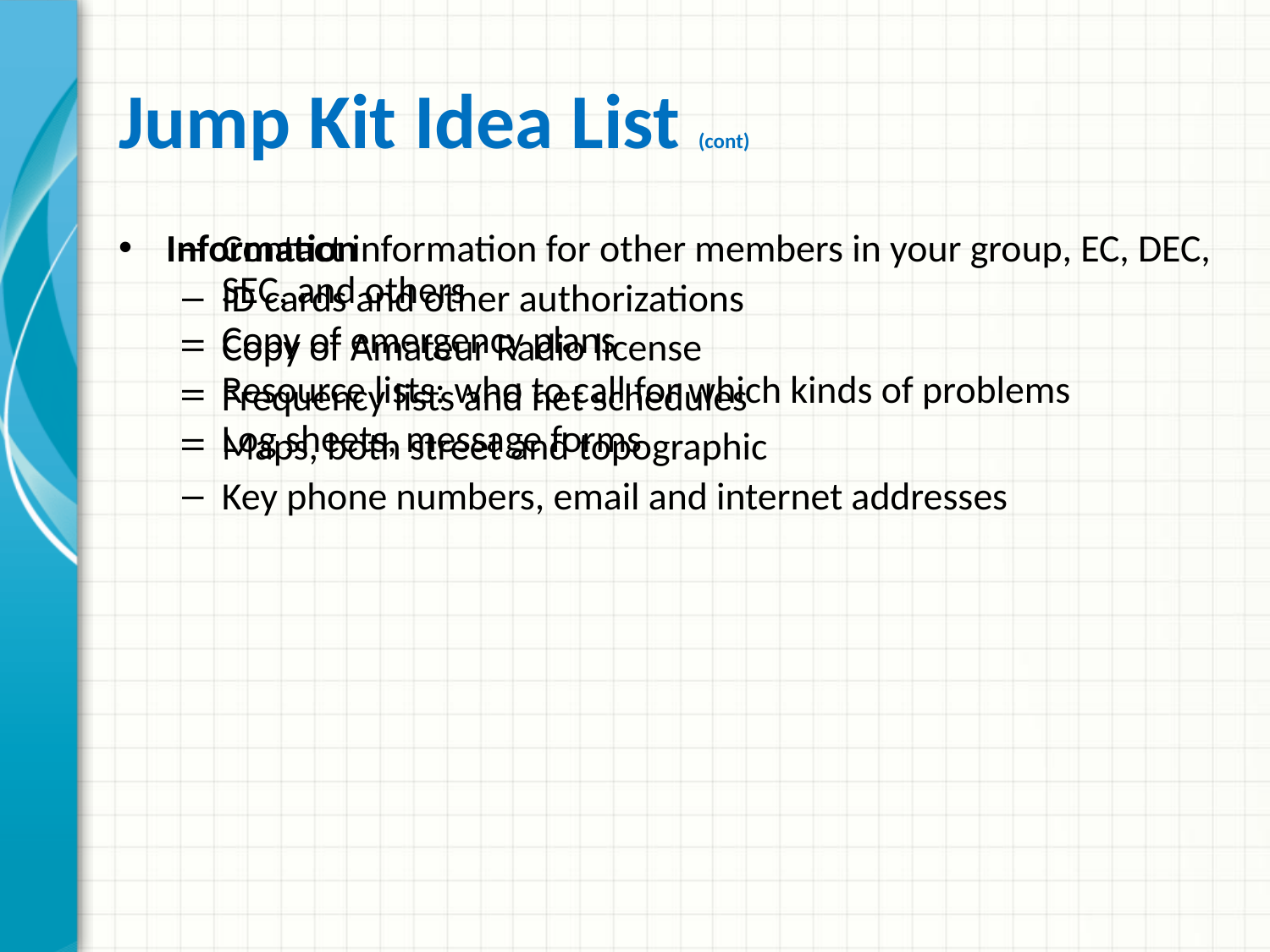

# Jump Kit Idea List (cont)
Information
ID cards and other authorizations
Copy of Amateur Radio license
Frequency lists and net schedules
Maps, both street and topographic
Key phone numbers, email and internet addresses
Contact information for other members in your group, EC, DEC, SEC, and others
Copy of emergency plans
Resource lists: who to call for which kinds of problems
Log sheets, message forms